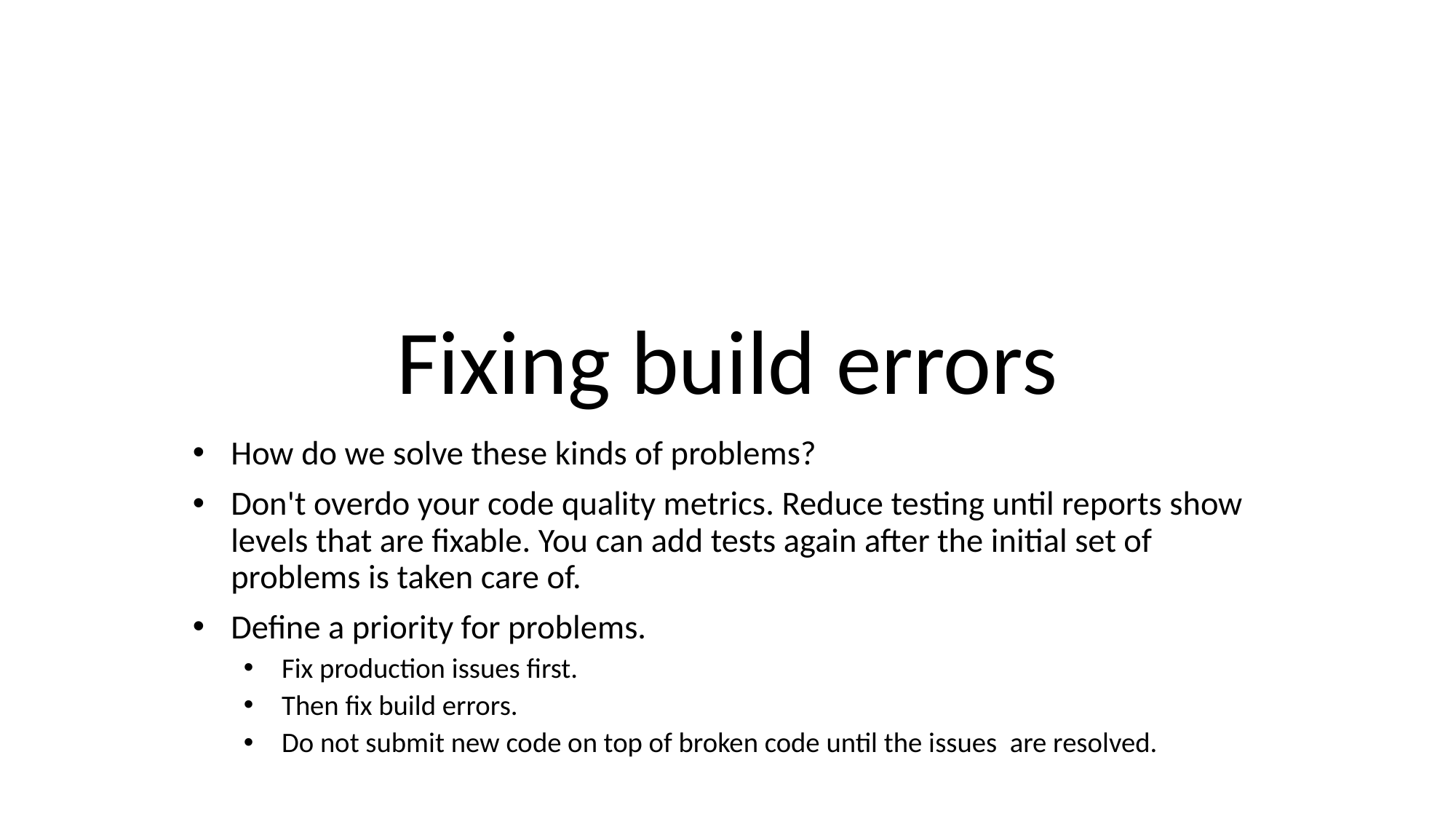

# Fixing build errors
How do we solve these kinds of problems?
Don't overdo your code quality metrics. Reduce testing until reports show levels that are fixable. You can add tests again after the initial set of problems is taken care of.
Define a priority for problems.
Fix production issues first.
Then fix build errors.
Do not submit new code on top of broken code until the issues  are resolved.